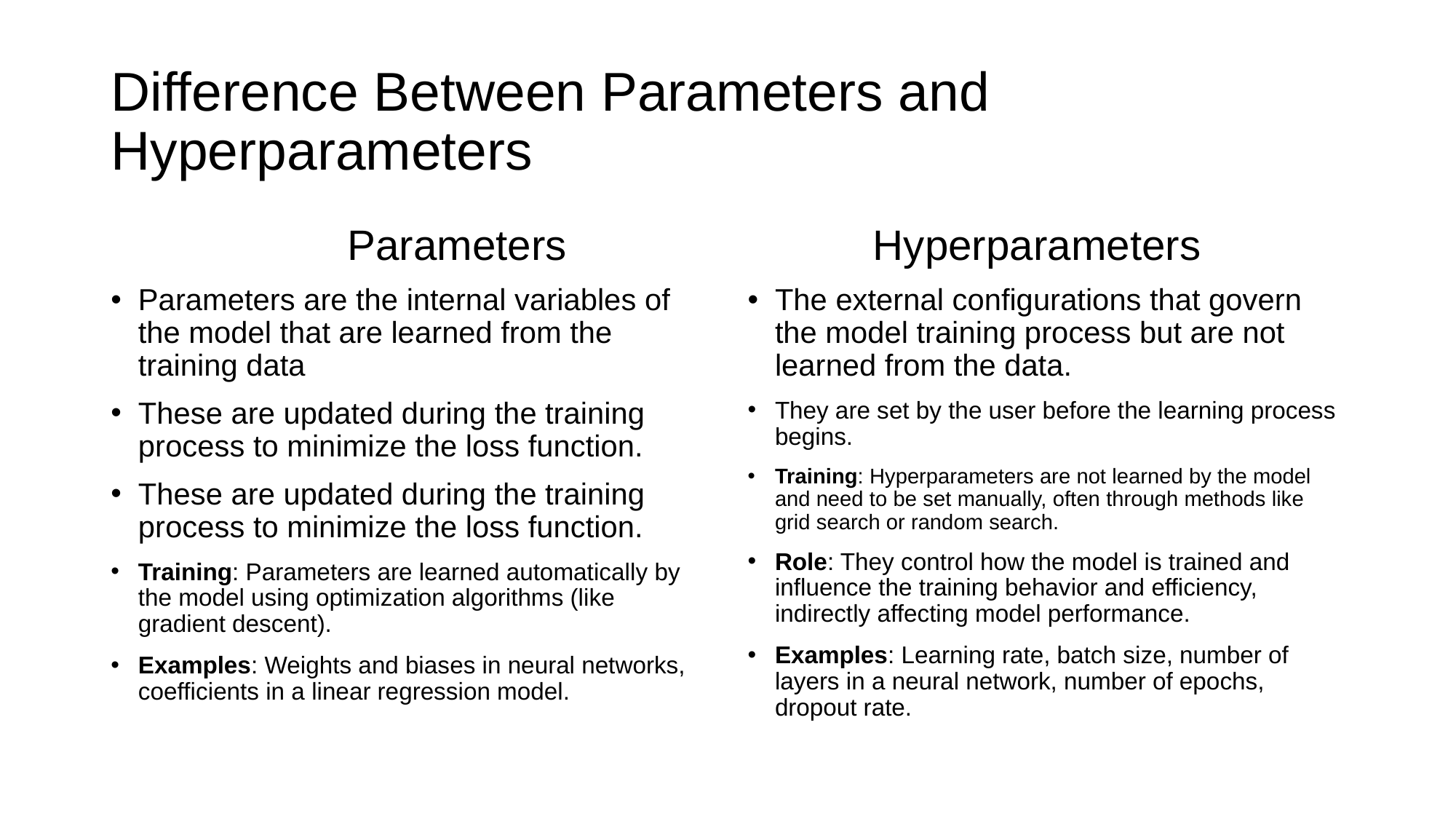

# Difference Between Parameters and Hyperparameters
                    Parameters
Parameters are the internal variables of the model that are learned from the training data
These are updated during the training process to minimize the loss function.
These are updated during the training process to minimize the loss function.
Training: Parameters are learned automatically by the model using optimization algorithms (like gradient descent).
Examples: Weights and biases in neural networks, coefficients in a linear regression model.

             Hyperparameters
The external configurations that govern the model training process but are not learned from the data.
They are set by the user before the learning process begins.
Training: Hyperparameters are not learned by the model and need to be set manually, often through methods like grid search or random search.
Role: They control how the model is trained and influence the training behavior and efficiency, indirectly affecting model performance.
Examples: Learning rate, batch size, number of layers in a neural network, number of epochs, dropout rate.